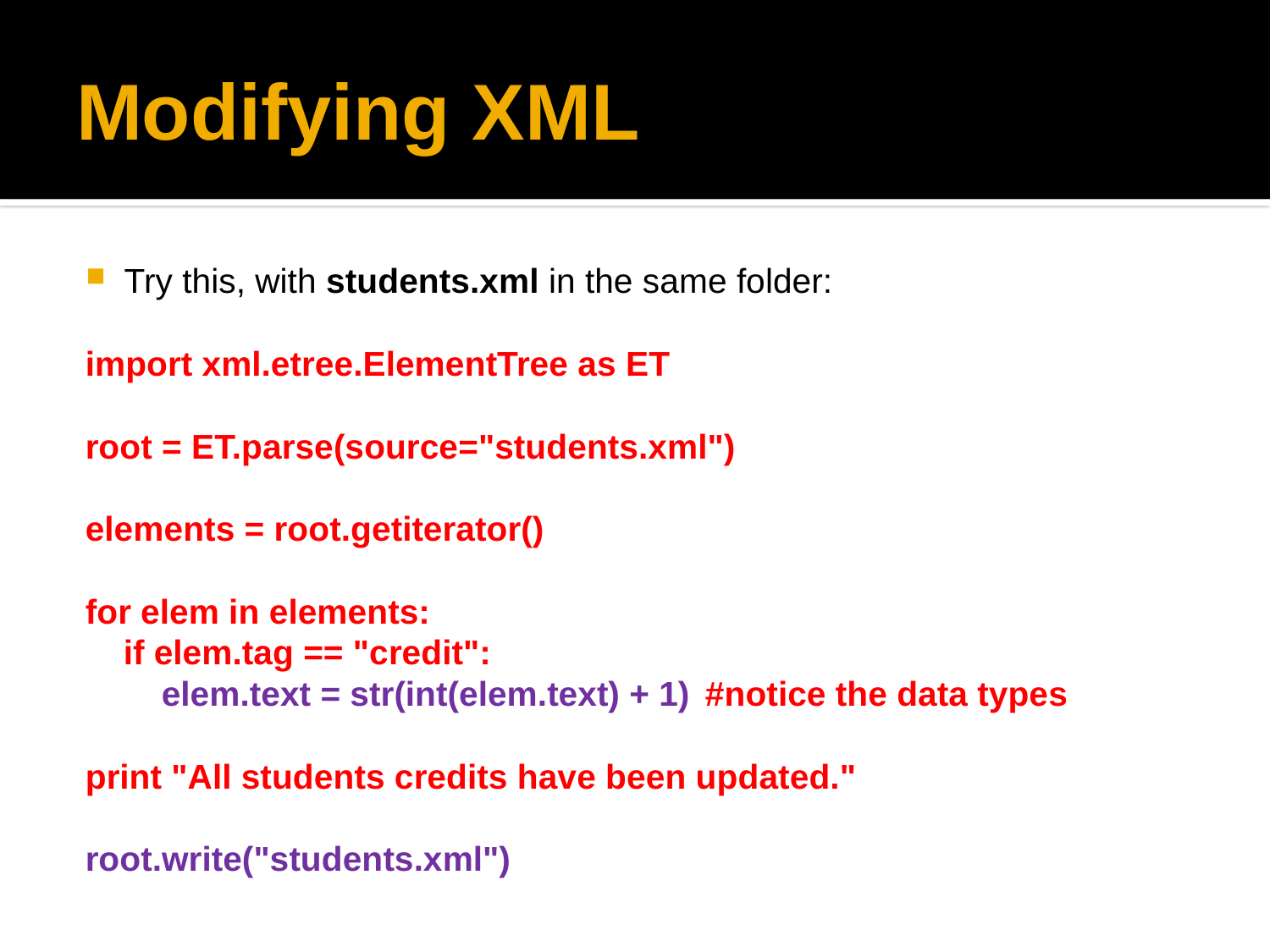

# Modifying XML
Try this, with students.xml in the same folder:

import xml.etree.ElementTree as ET

root = ET.parse(source="students.xml")

elements = root.getiterator()

for elem in elements:
    if elem.tag == "credit":
        elem.text = str(int(elem.text) + 1)	#notice the data types

print "All students credits have been updated."

root.write("students.xml")